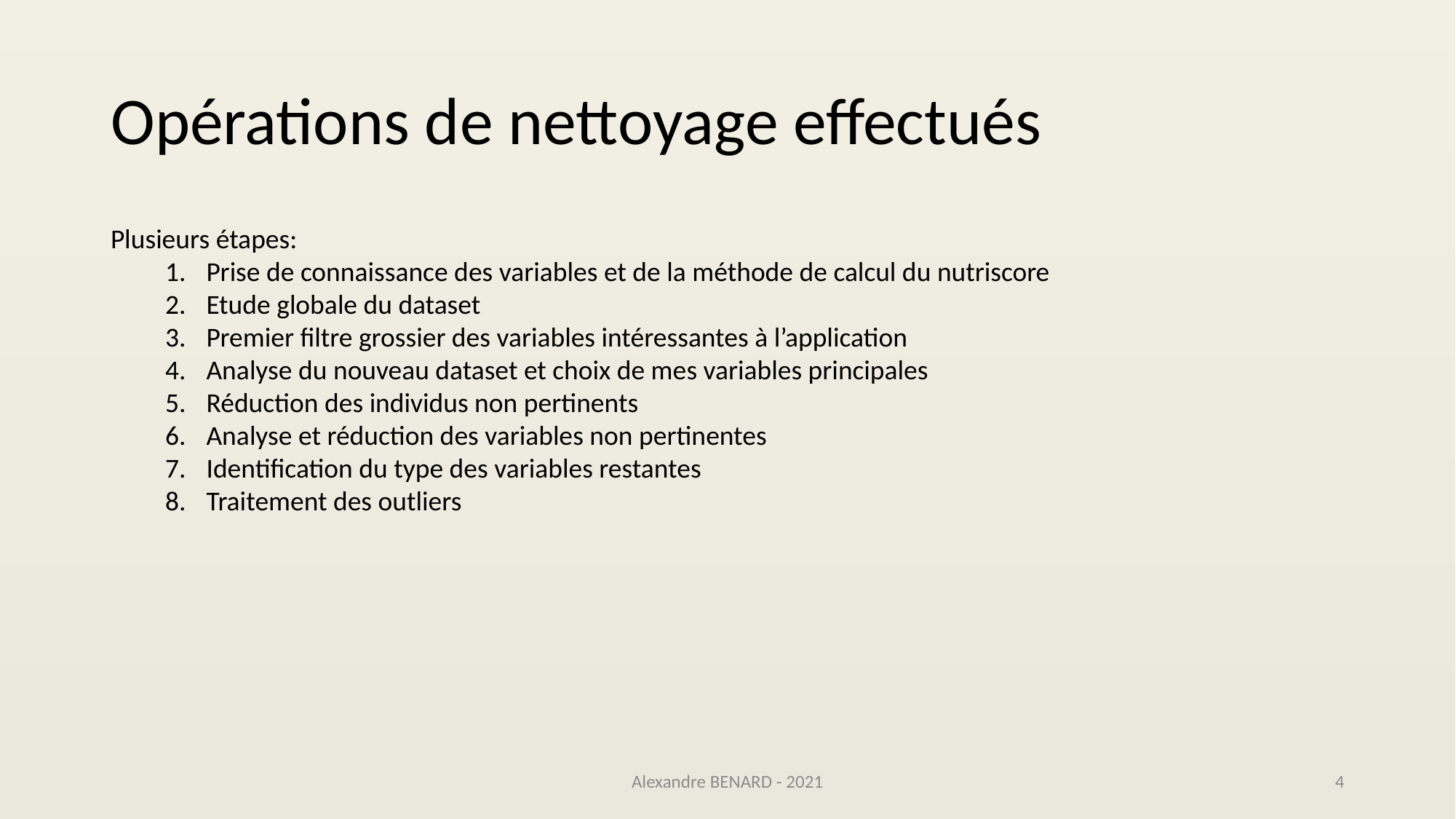

# Opérations de nettoyage effectués
Plusieurs étapes:
Prise de connaissance des variables et de la méthode de calcul du nutriscore
Etude globale du dataset
Premier filtre grossier des variables intéressantes à l’application
Analyse du nouveau dataset et choix de mes variables principales
Réduction des individus non pertinents
Analyse et réduction des variables non pertinentes
Identification du type des variables restantes
Traitement des outliers

Alexandre BENARD - 2021
4